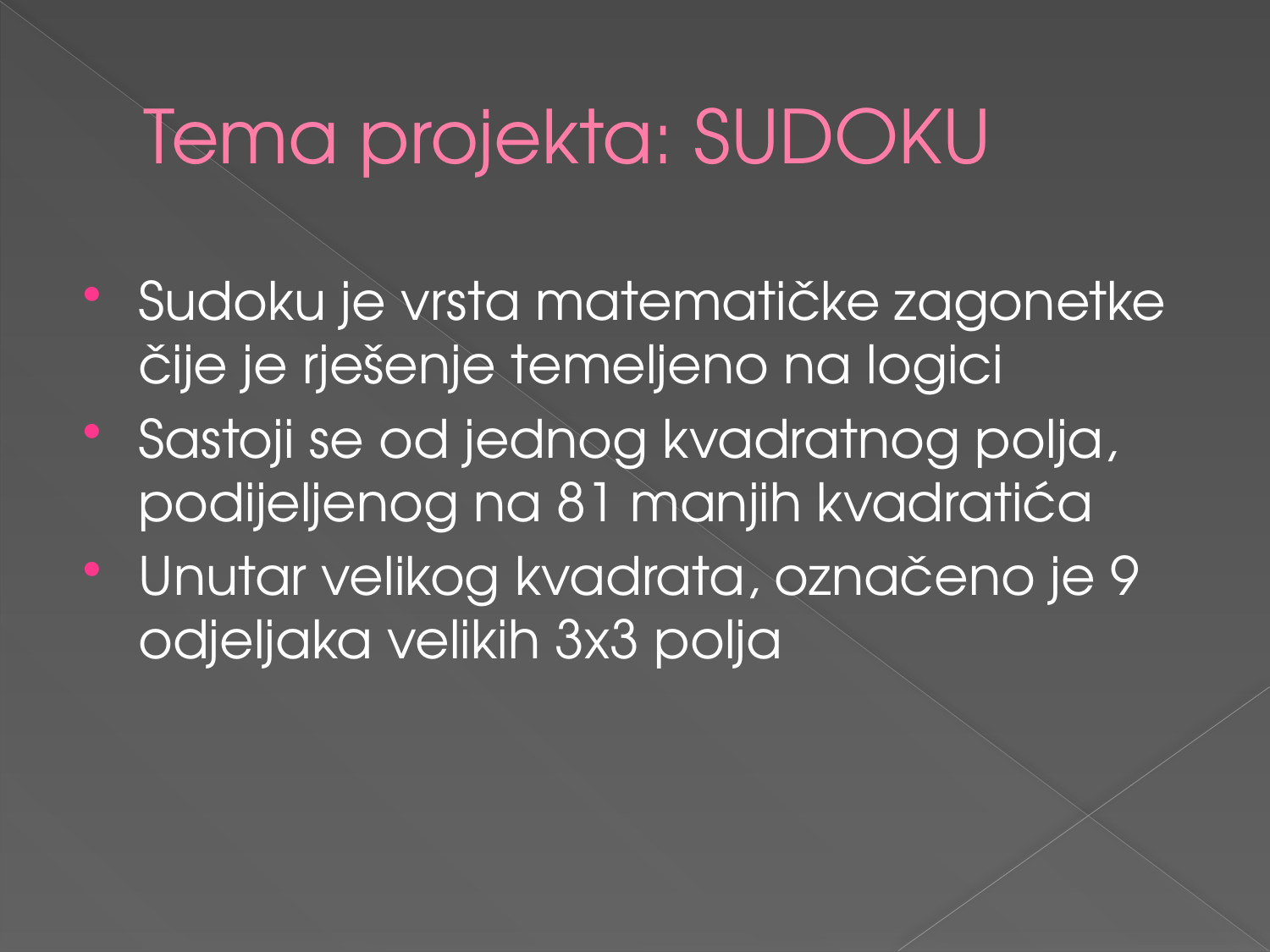

# Tema projekta: SUDOKU
Sudoku je vrsta matematičke zagonetke čije je rješenje temeljeno na logici
Sastoji se od jednog kvadratnog polja, podijeljenog na 81 manjih kvadratića
Unutar velikog kvadrata, označeno je 9 odjeljaka velikih 3x3 polja